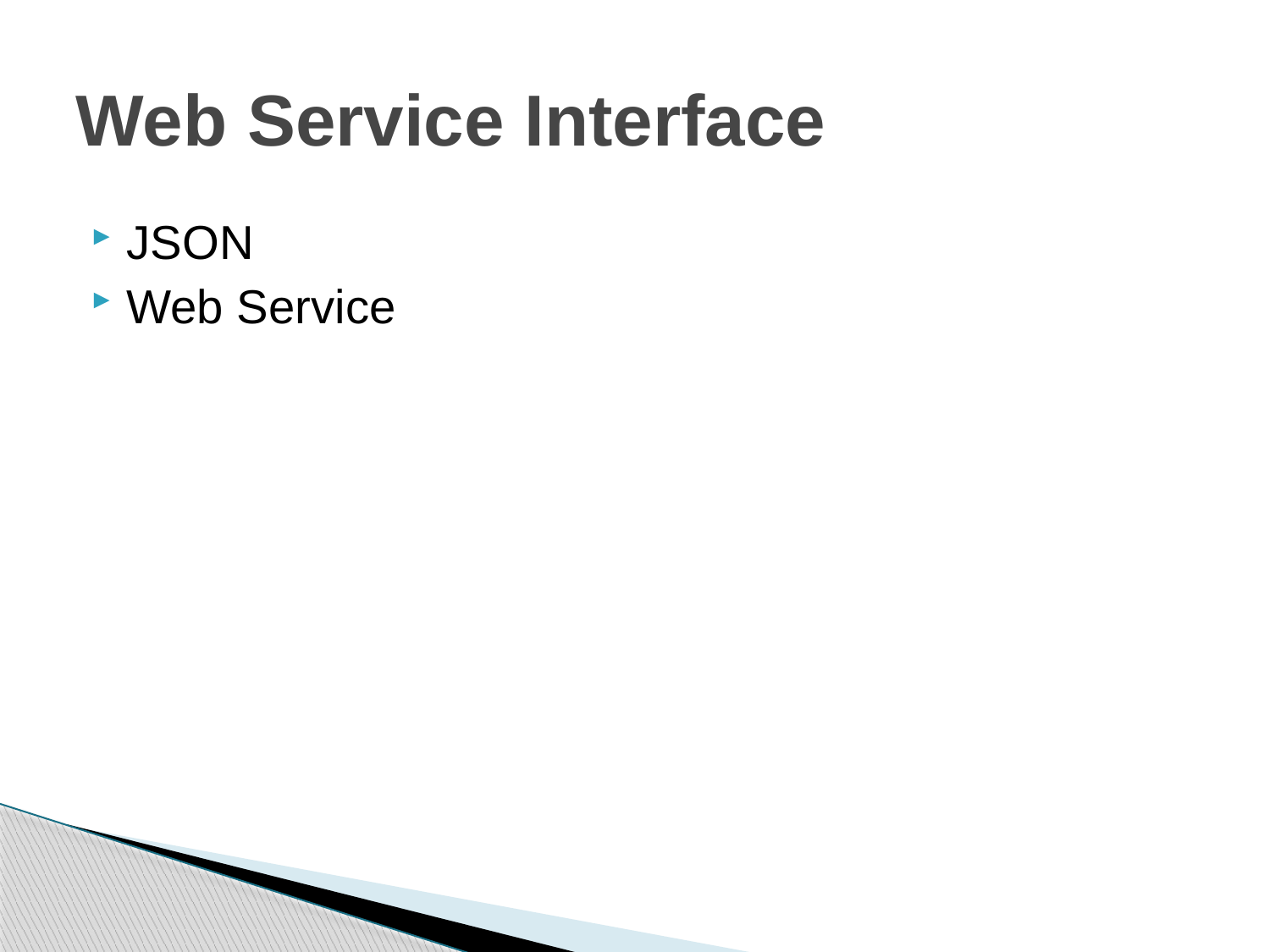

# Web Service Interface
JSON
Web Service